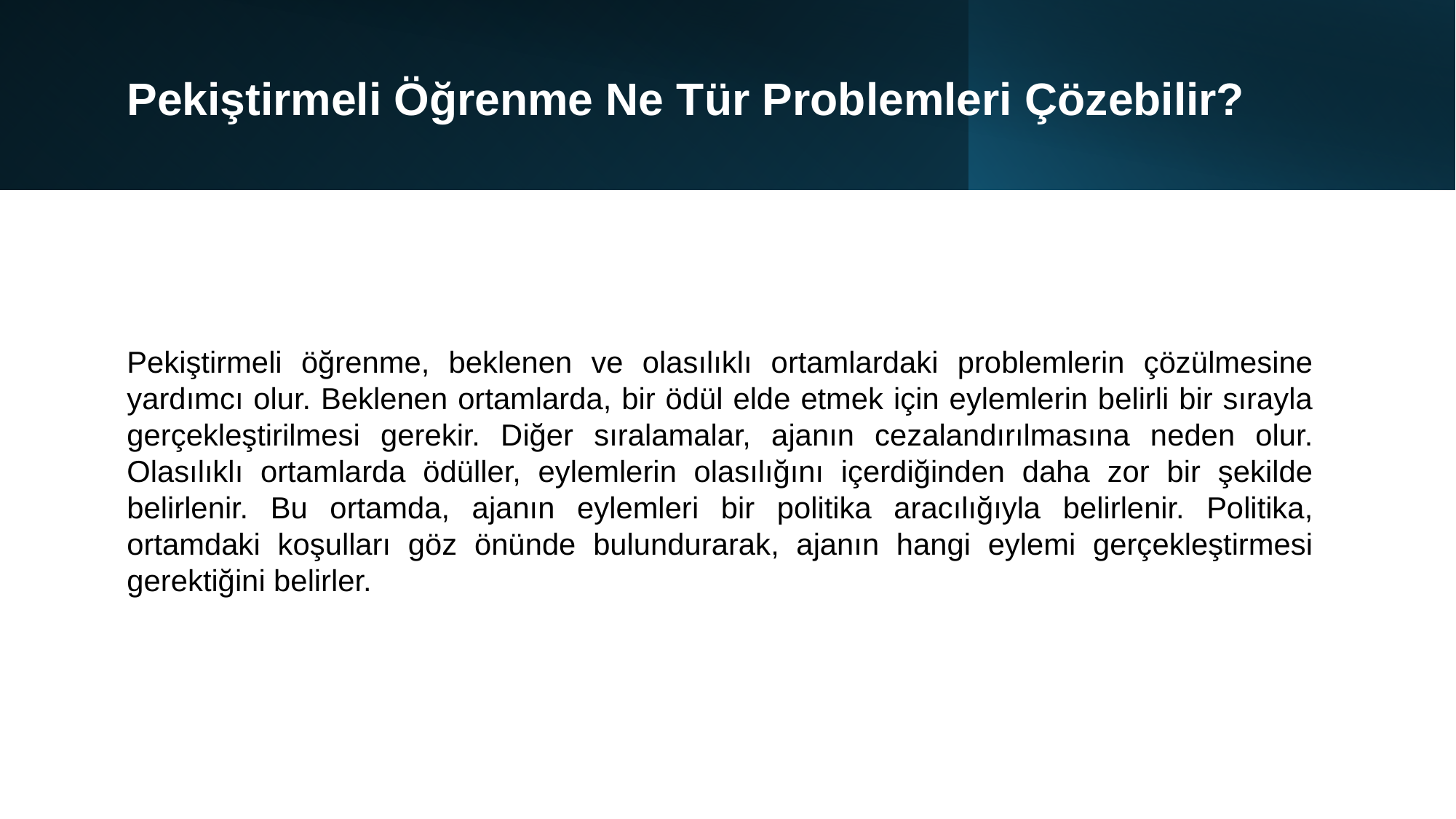

# Pekiştirmeli Öğrenme Ne Tür Problemleri Çözebilir?
Pekiştirmeli öğrenme, beklenen ve olasılıklı ortamlardaki problemlerin çözülmesine yardımcı olur. Beklenen ortamlarda, bir ödül elde etmek için eylemlerin belirli bir sırayla gerçekleştirilmesi gerekir. Diğer sıralamalar, ajanın cezalandırılmasına neden olur. Olasılıklı ortamlarda ödüller, eylemlerin olasılığını içerdiğinden daha zor bir şekilde belirlenir. Bu ortamda, ajanın eylemleri bir politika aracılığıyla belirlenir. Politika, ortamdaki koşulları göz önünde bulundurarak, ajanın hangi eylemi gerçekleştirmesi gerektiğini belirler.